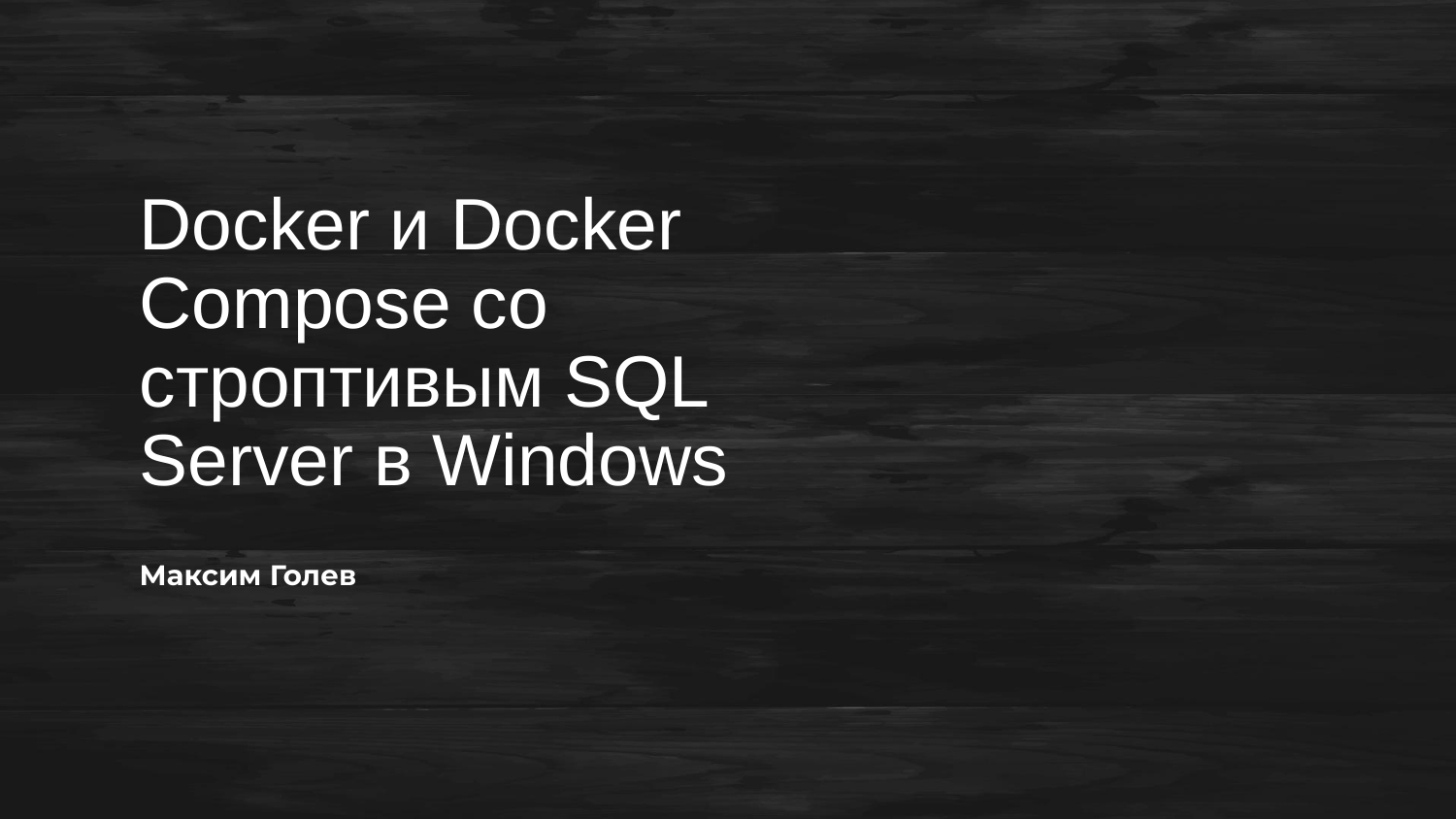

Docker и Docker Compose со строптивым SQL Server в Windows
Максим Голев